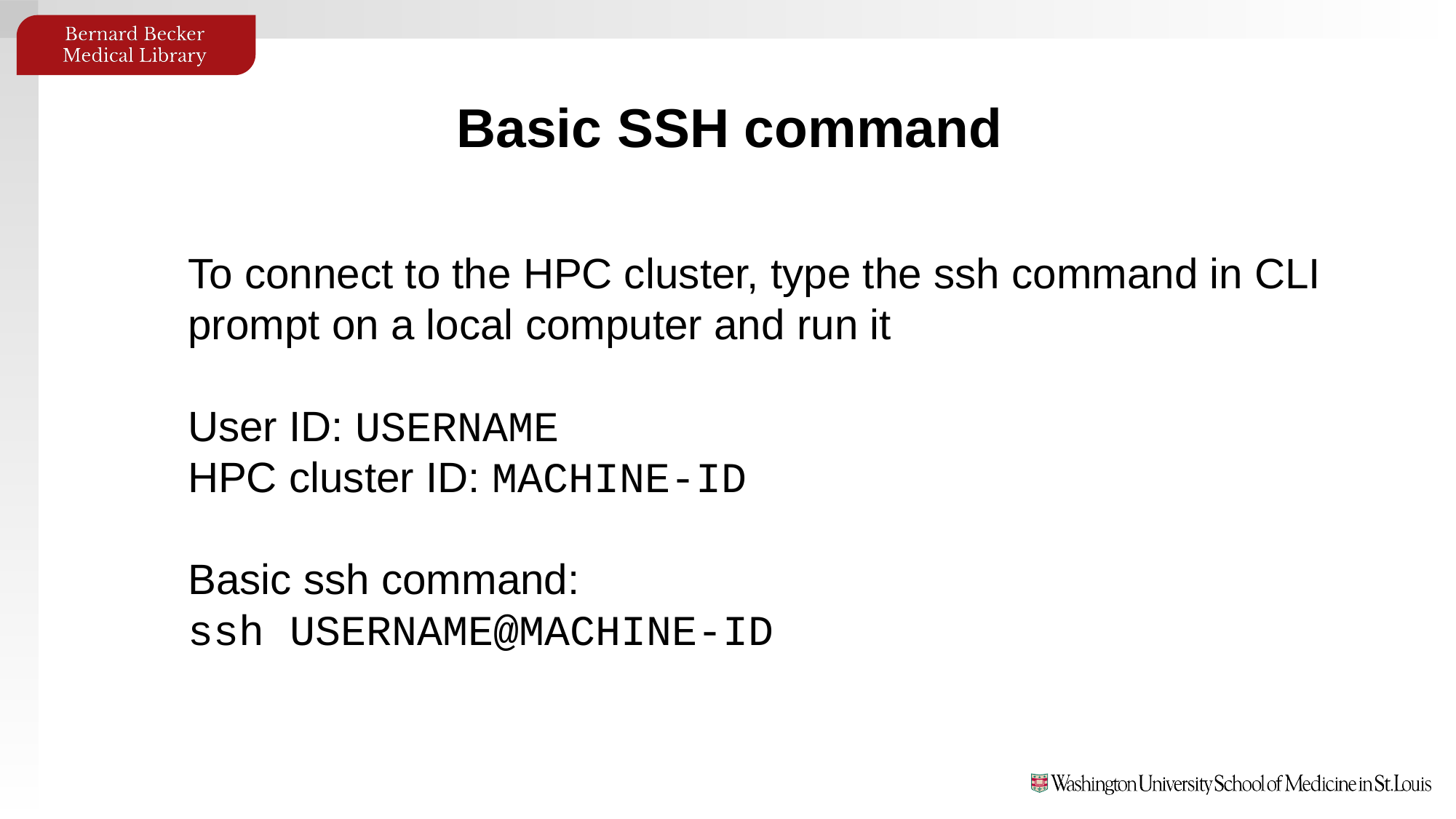

Basic SSH command
To connect to the HPC cluster, type the ssh command in CLI prompt on a local computer and run it

User ID: USERNAME
HPC cluster ID: MACHINE-ID

Basic ssh command:
ssh USERNAME@MACHINE-ID